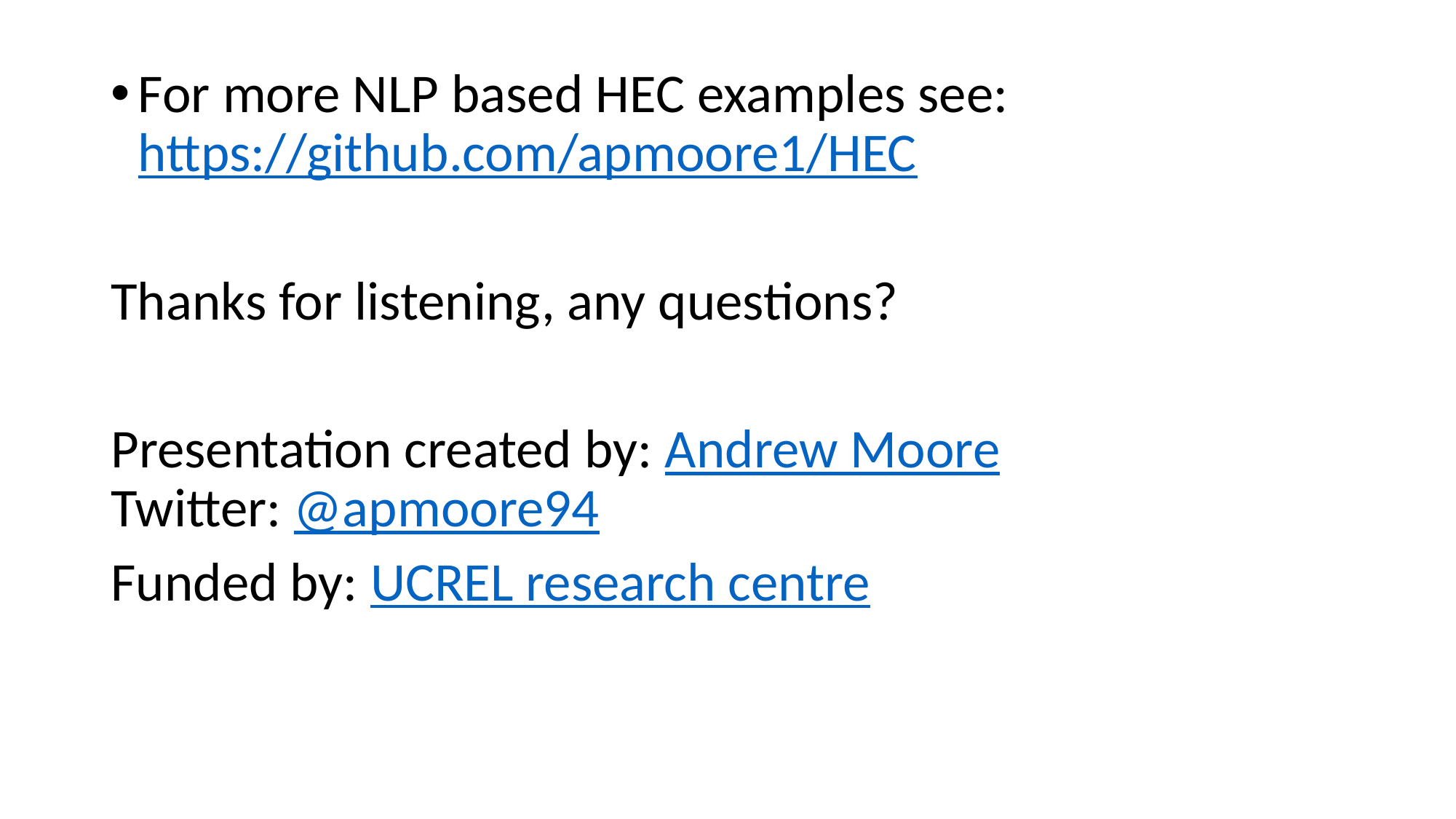

For more NLP based HEC examples see:
https://github.com/apmoore1/HEC

Thanks for listening, any questions?

Presentation created by: Andrew Moore 
Twitter: @apmoore94
Funded by: UCREL research centre